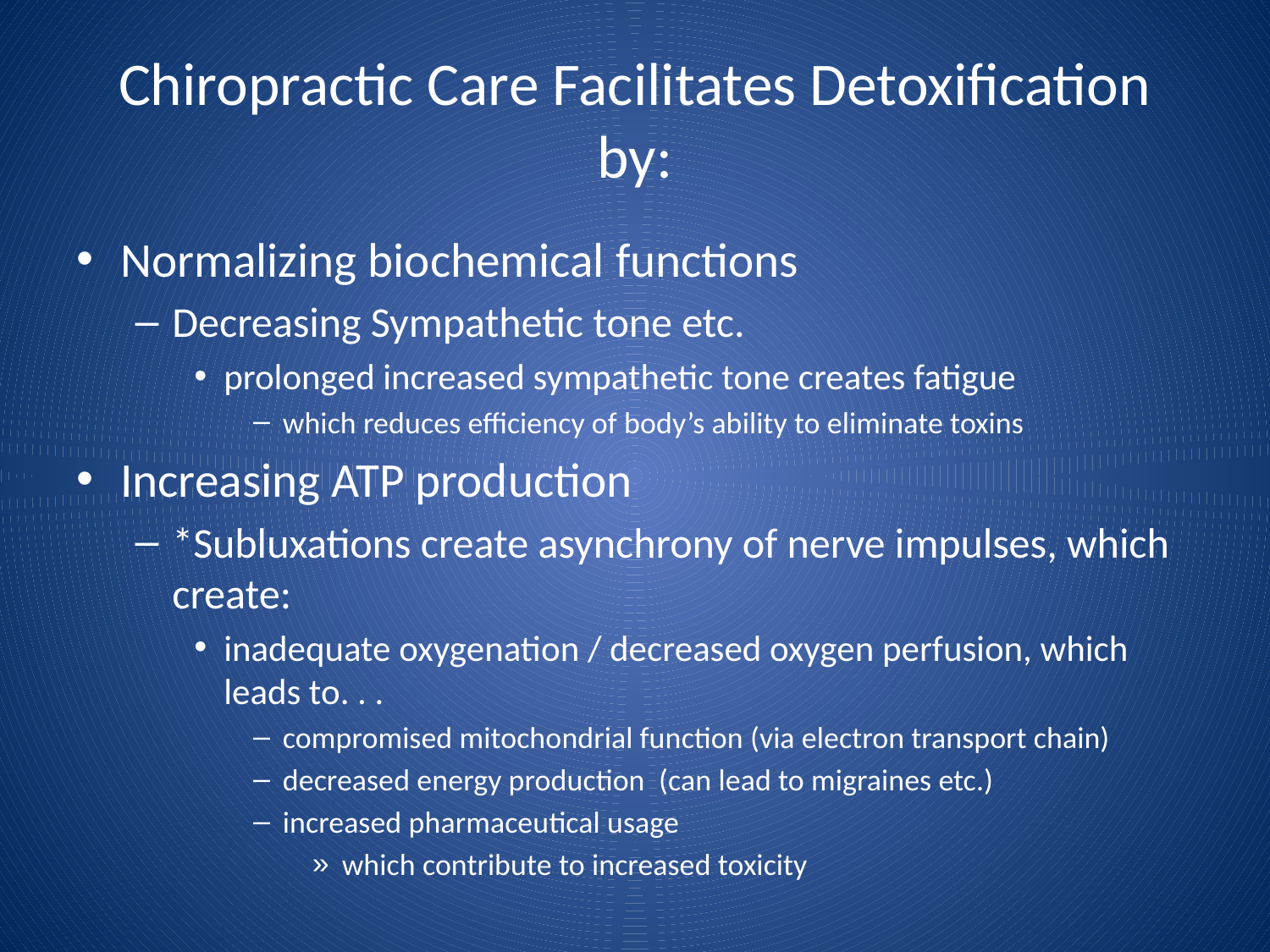

# Chiropractic Care Facilitates Detoxification by:
Normalizing biochemical functions
Decreasing Sympathetic tone etc.
prolonged increased sympathetic tone creates fatigue
which reduces efficiency of body’s ability to eliminate toxins
Increasing ATP production
*Subluxations create asynchrony of nerve impulses, which create:
inadequate oxygenation / decreased oxygen perfusion, which leads to. . .
compromised mitochondrial function (via electron transport chain)
decreased energy production  (can lead to migraines etc.)
increased pharmaceutical usage
which contribute to increased toxicity